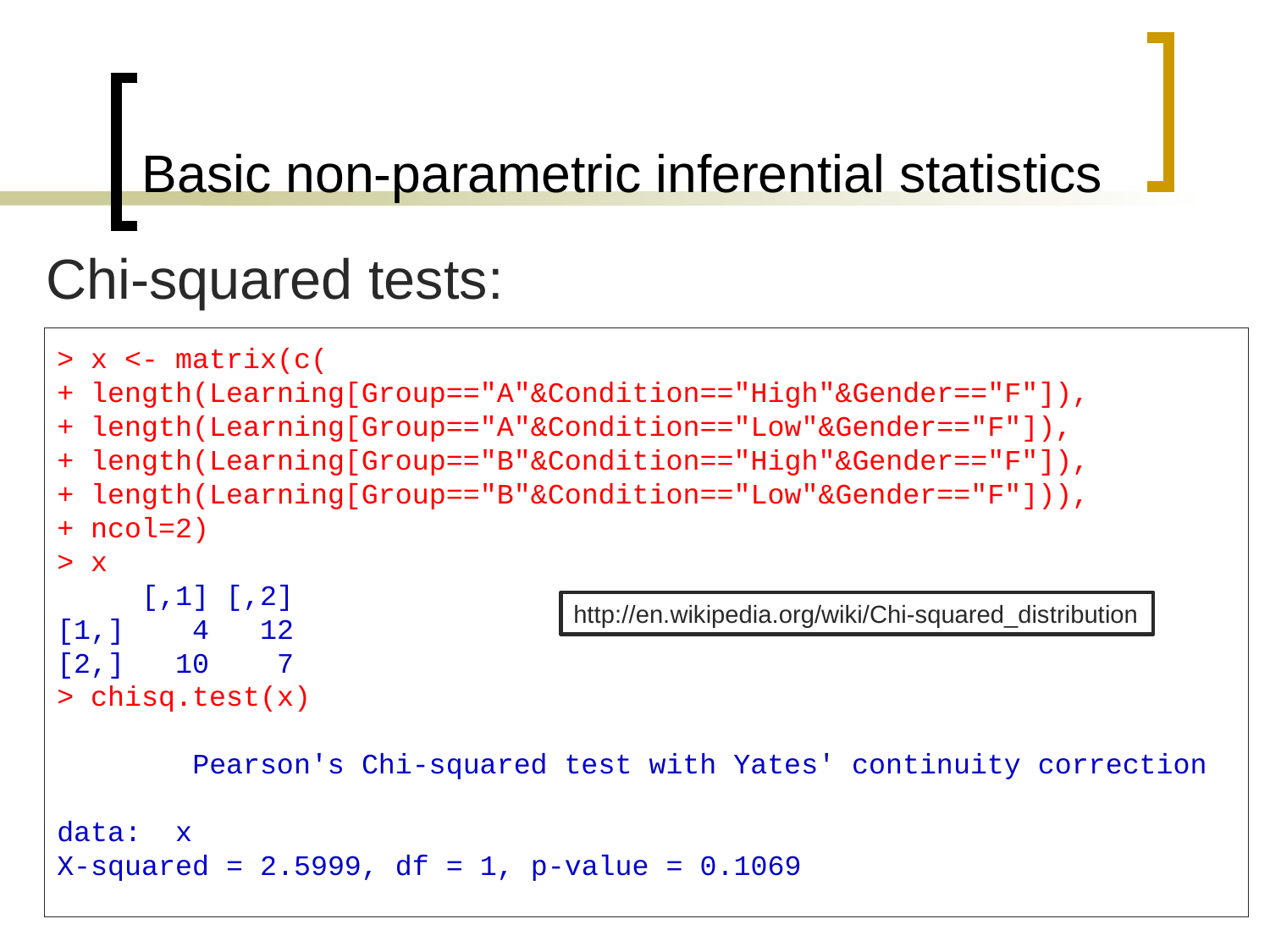

# Basic non-parametric inferential statistics
Chi-squared tests:
> x <- matrix(c(
+ length(Learning[Group=="A"&Condition=="High"&Gender=="F"]),
+ length(Learning[Group=="A"&Condition=="Low"&Gender=="F"]),
+ length(Learning[Group=="B"&Condition=="High"&Gender=="F"]),
+ length(Learning[Group=="B"&Condition=="Low"&Gender=="F"])),
+ ncol=2)
> x
     [,1] [,2]
[1,]    4   12
[2,]   10    7
> chisq.test(x)

        Pearson's Chi-squared test with Yates' continuity correction

data:  x
X-squared = 2.5999, df = 1, p-value = 0.1069

http://en.wikipedia.org/wiki/Chi-squared_distribution